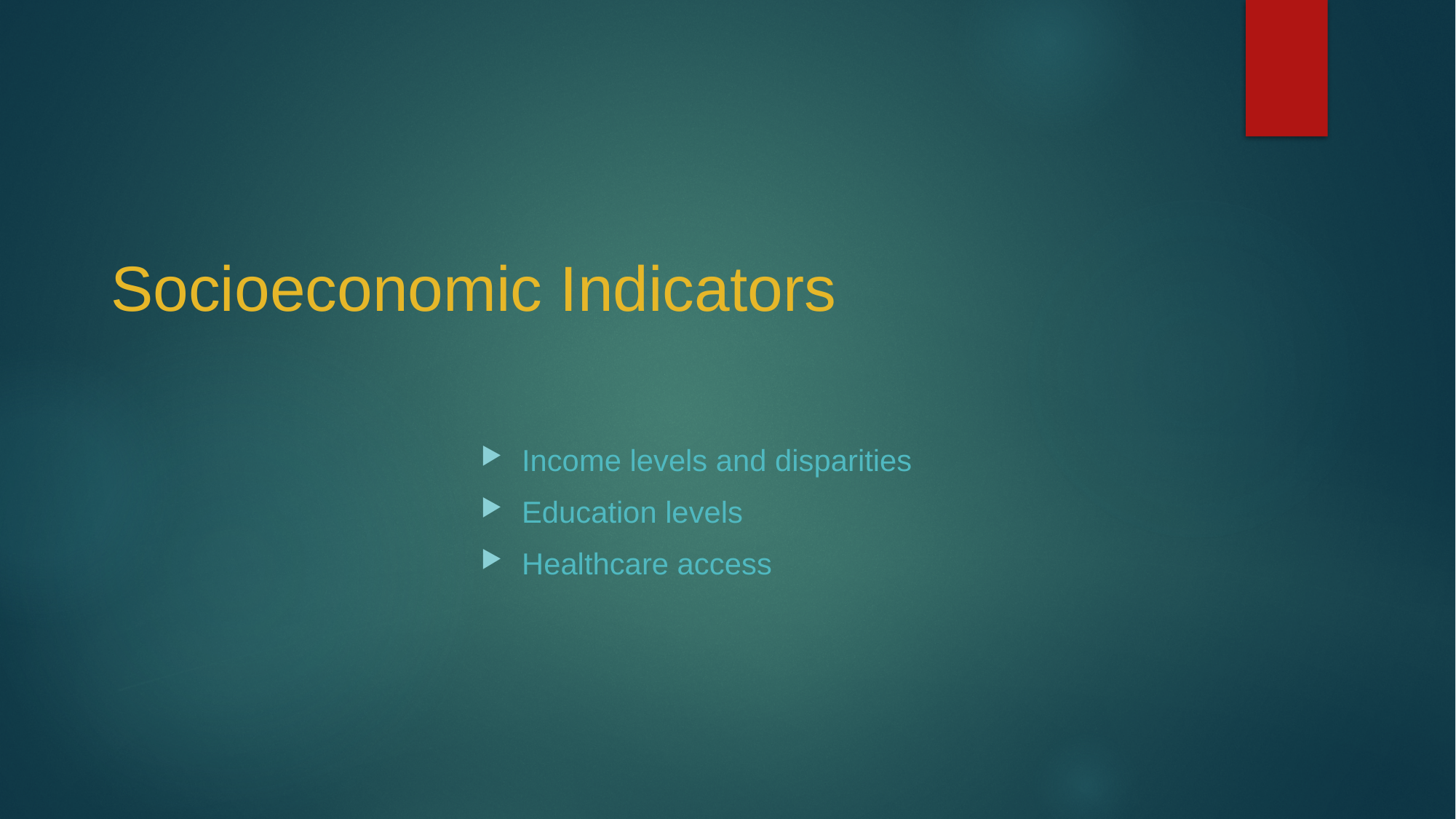

# Socioeconomic Indicators
Income levels and disparities
Education levels
Healthcare access